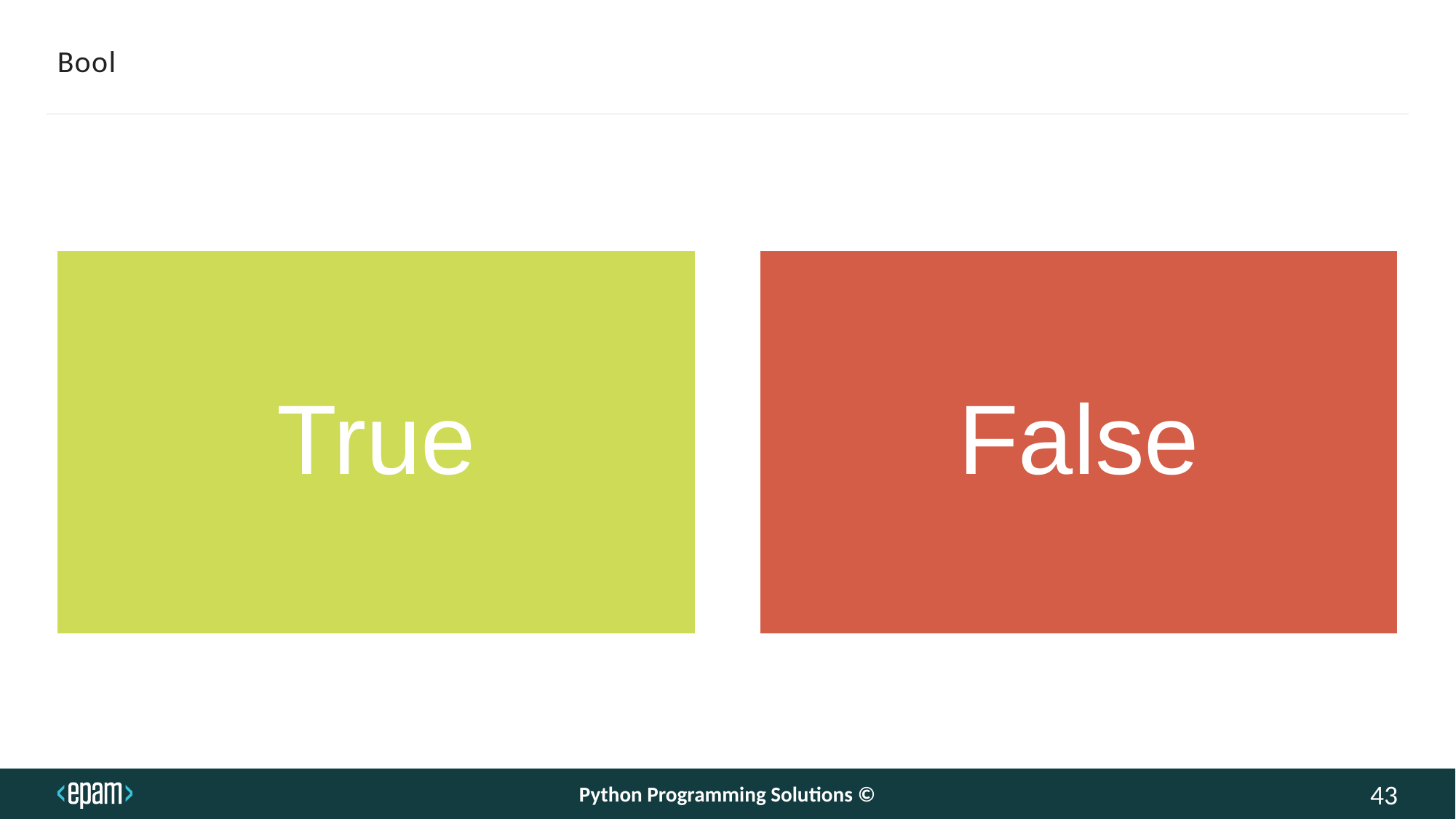

# Bool
True
False
Python Programming Solutions ©
43